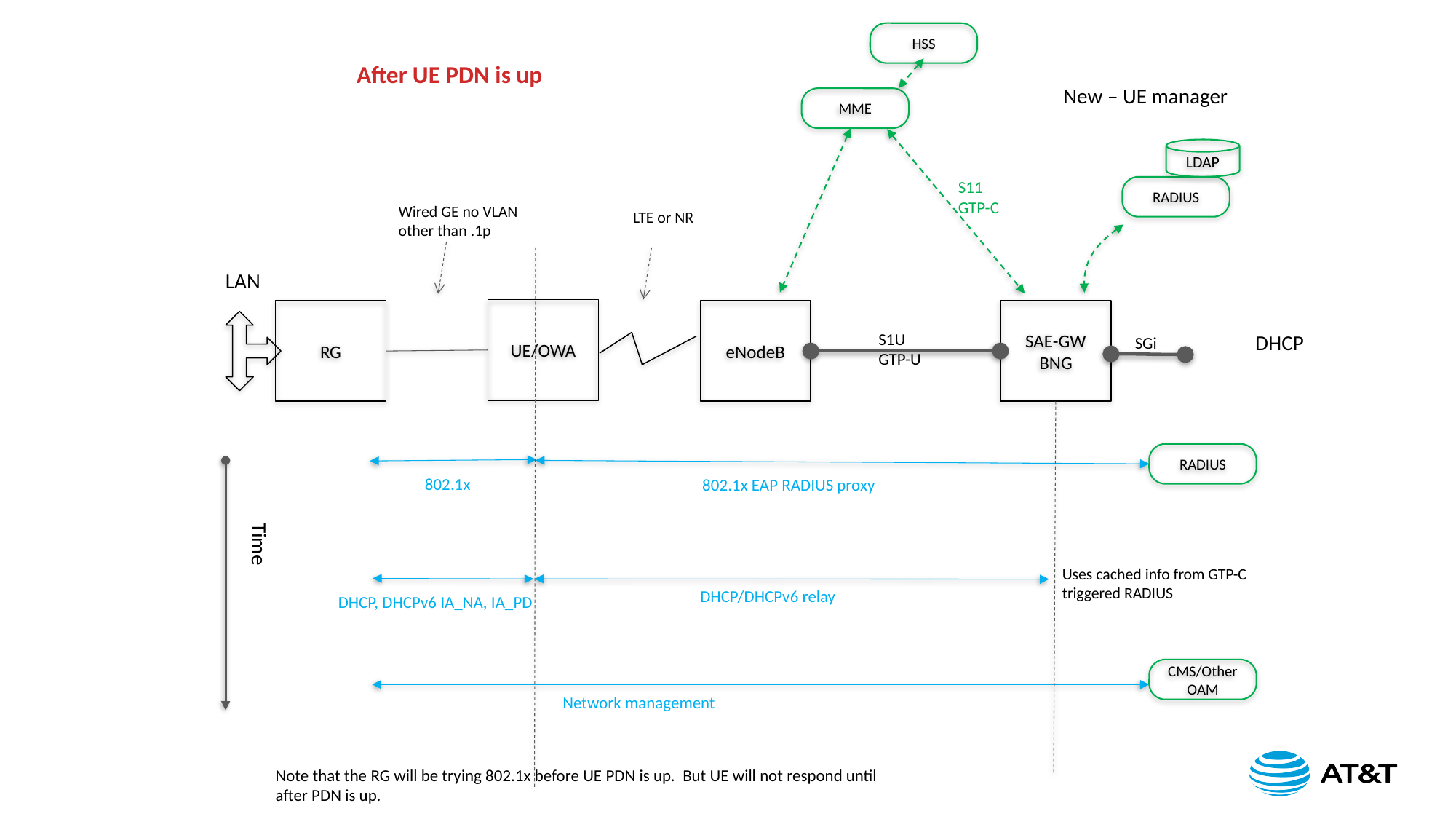

HSS

After UE PDN is up
New – UE manager
MME

LDAP
RADIUS
S11
GTP-C
Wired GE no VLAN other than .1p
LTE or NR

LAN
UE/OWA
RG
eNodeB
SAE-GW
BNG

S1U GTP-U
DHCP

SGi

RADIUS
802.1x
802.1x EAP RADIUS proxy
Time
Uses cached info from GTP-C triggered RADIUS
DHCP/DHCPv6 relay
DHCP, DHCPv6 IA_NA, IA_PD
CMS/Other OAM
Network management
Note that the RG will be trying 802.1x before UE PDN is up.  But UE will not respond until after PDN is up.